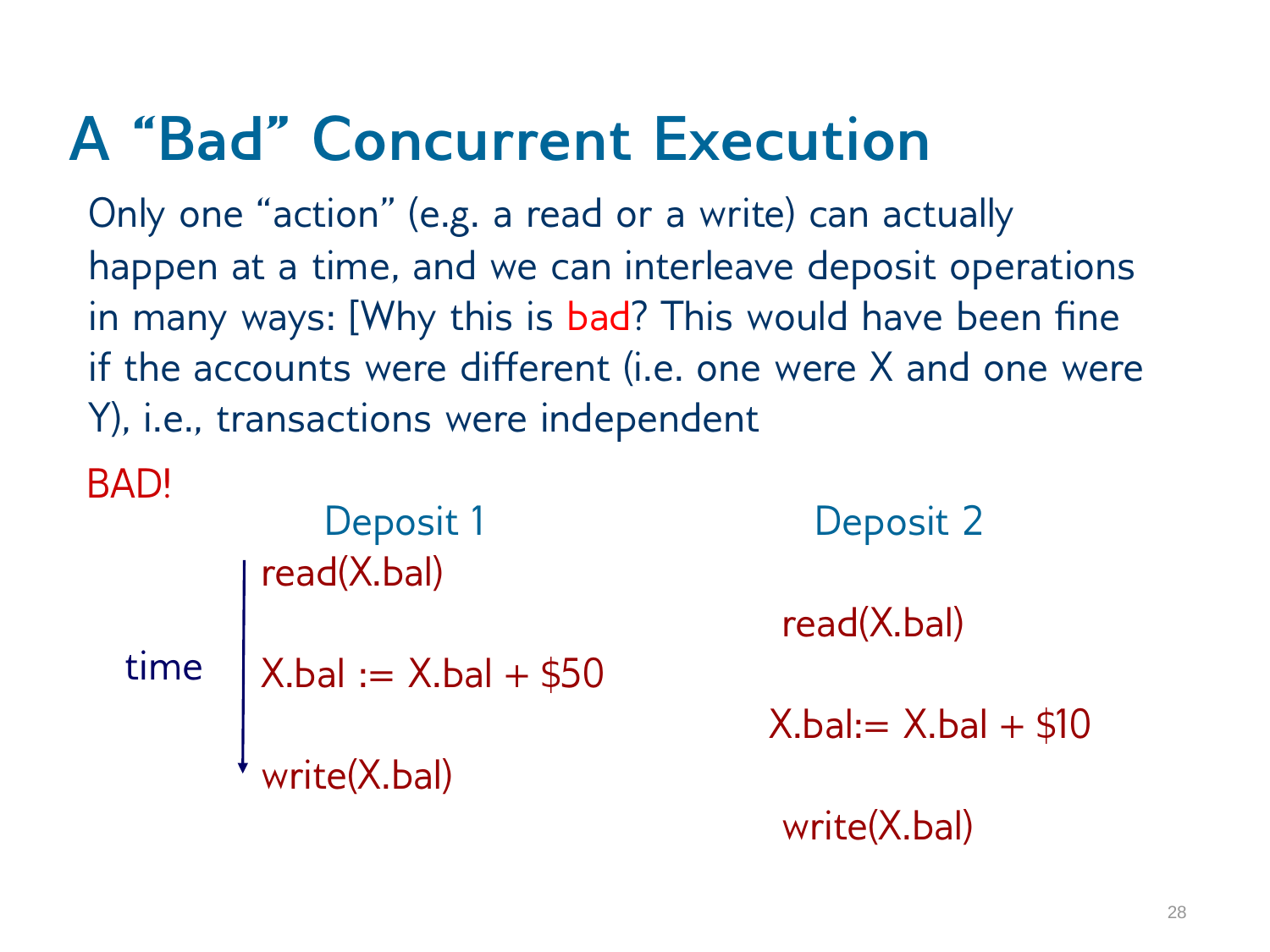

# A “Bad” Concurrent Execution
	Only one “action” (e.g. a read or a write) can actually happen at a time, and we can interleave deposit operations in many ways: [Why this is bad? This would have been fine if the accounts were different (i.e. one were X and one were Y), i.e., transactions were independent

BAD!

time
      Deposit 1                          Deposit 2
read(X.bal)
                                         read(X.bal)
X.bal := X.bal + $50
                                        X.bal:= X.bal + $10
write(X.bal)
                                         write(X.bal)
28